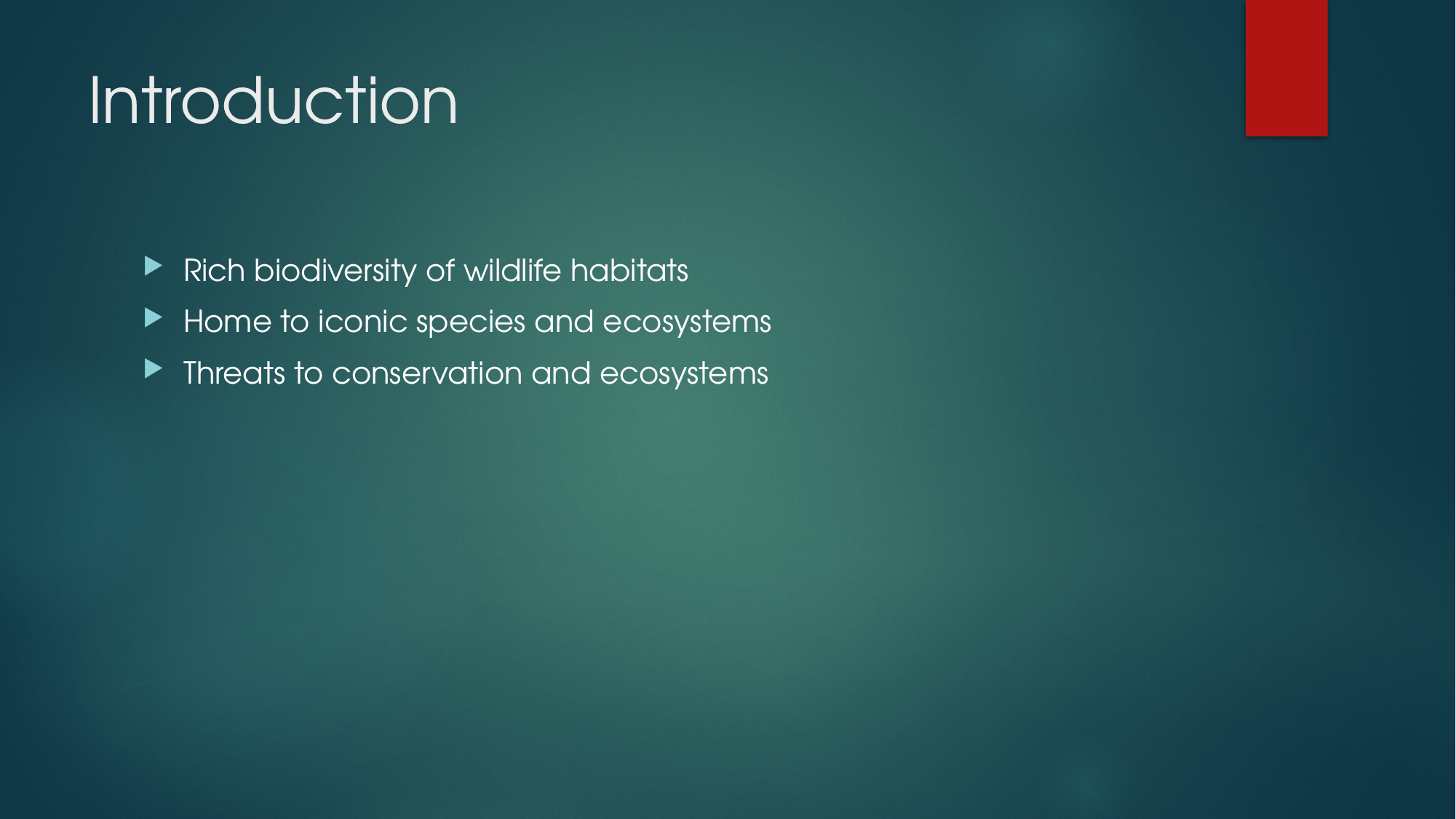

# Introduction
Rich biodiversity of wildlife habitats
Home to iconic species and ecosystems
Threats to conservation and ecosystems